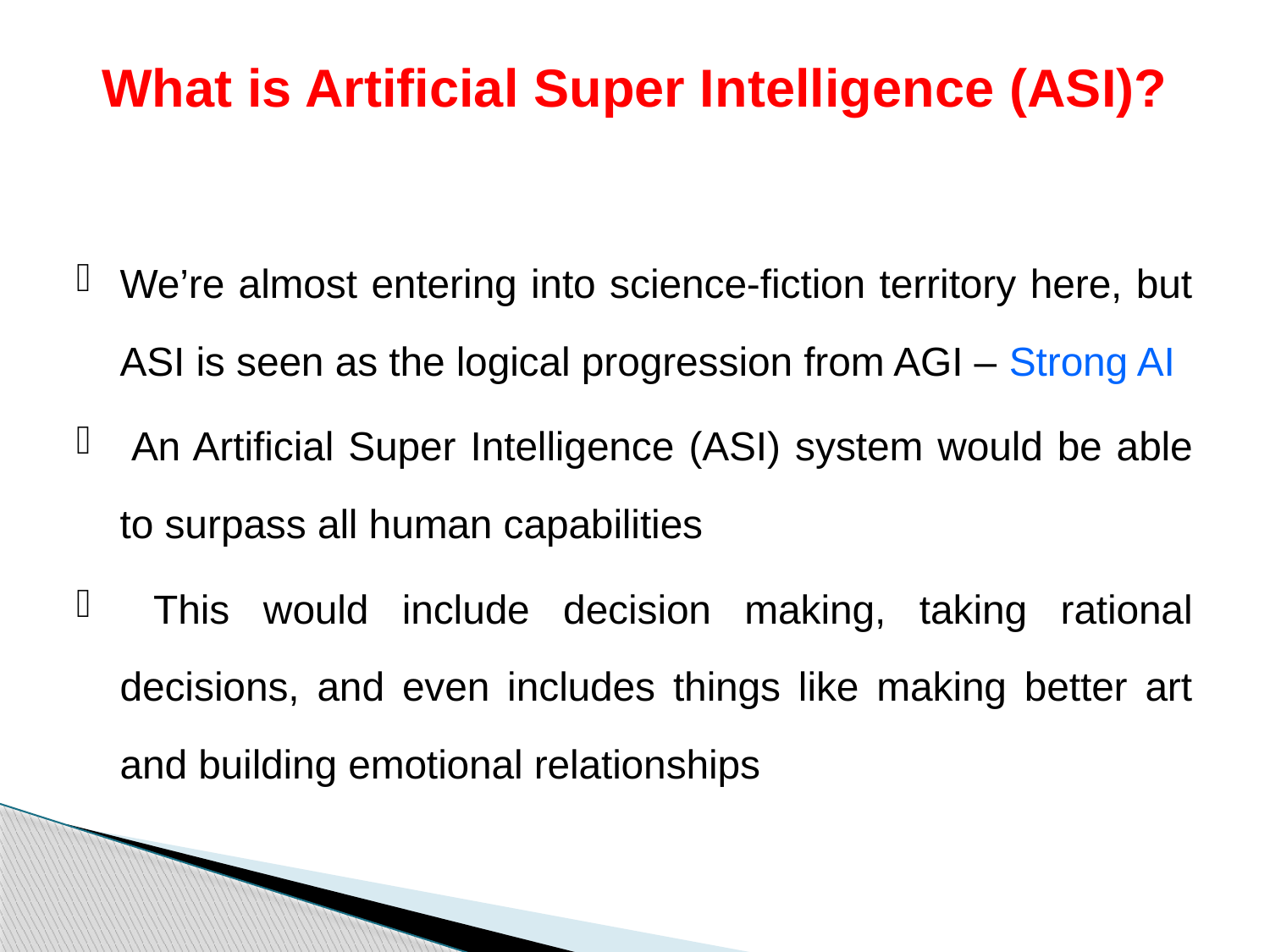

# What is Artificial Super Intelligence (ASI)?
We’re almost entering into science-fiction territory here, but ASI is seen as the logical progression from AGI – Strong AI
 An Artificial Super Intelligence (ASI) system would be able to surpass all human capabilities
 This would include decision making, taking rational decisions, and even includes things like making better art and building emotional relationships